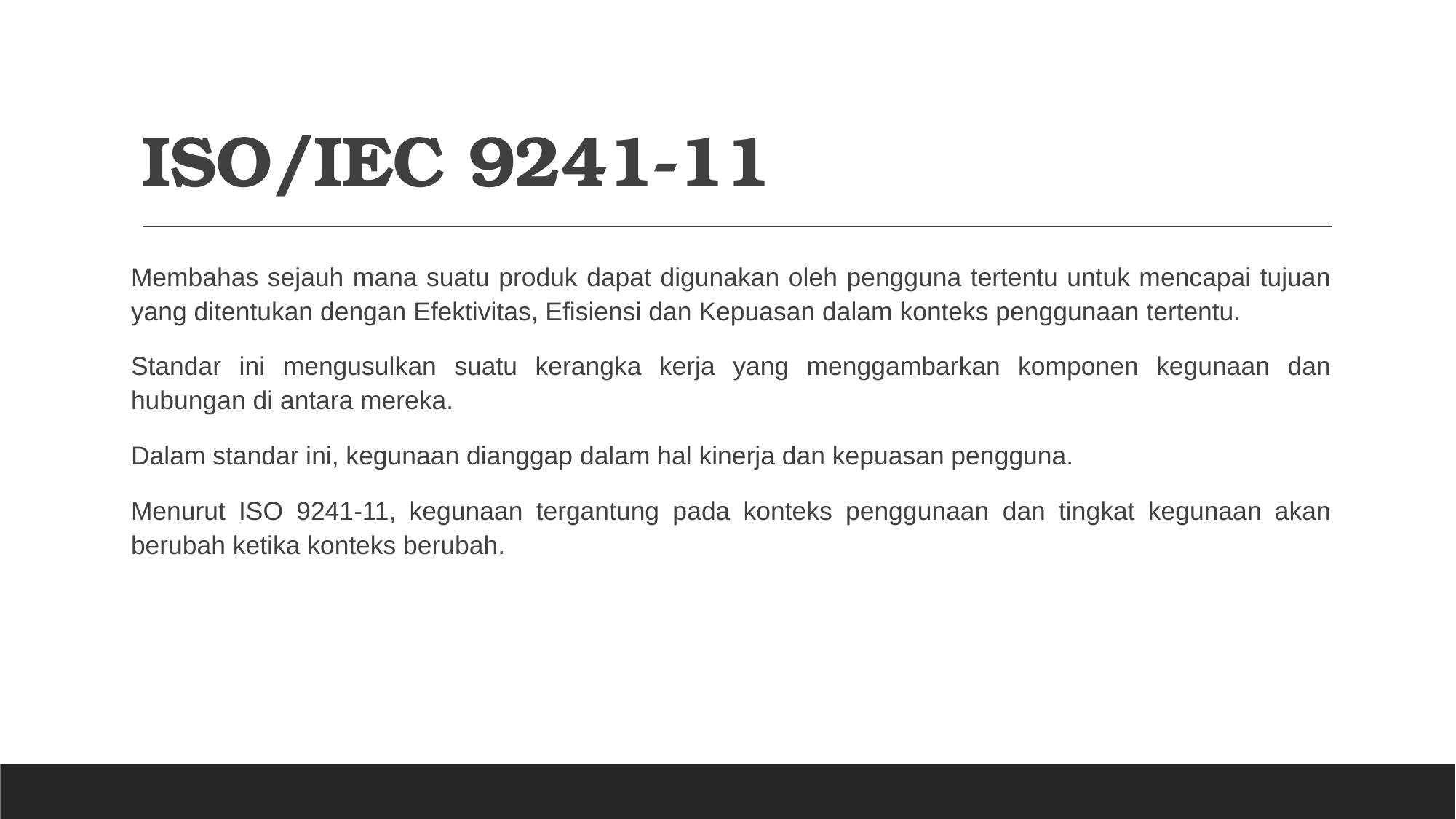

# ISO/IEC 9241-11
Membahas sejauh mana suatu produk dapat digunakan oleh pengguna tertentu untuk mencapai tujuan yang ditentukan dengan Efektivitas, Efisiensi dan Kepuasan dalam konteks penggunaan tertentu.
Standar ini mengusulkan suatu kerangka kerja yang menggambarkan komponen kegunaan dan hubungan di antara mereka.
Dalam standar ini, kegunaan dianggap dalam hal kinerja dan kepuasan pengguna.
Menurut ISO 9241-11, kegunaan tergantung pada konteks penggunaan dan tingkat kegunaan akan berubah ketika konteks berubah.